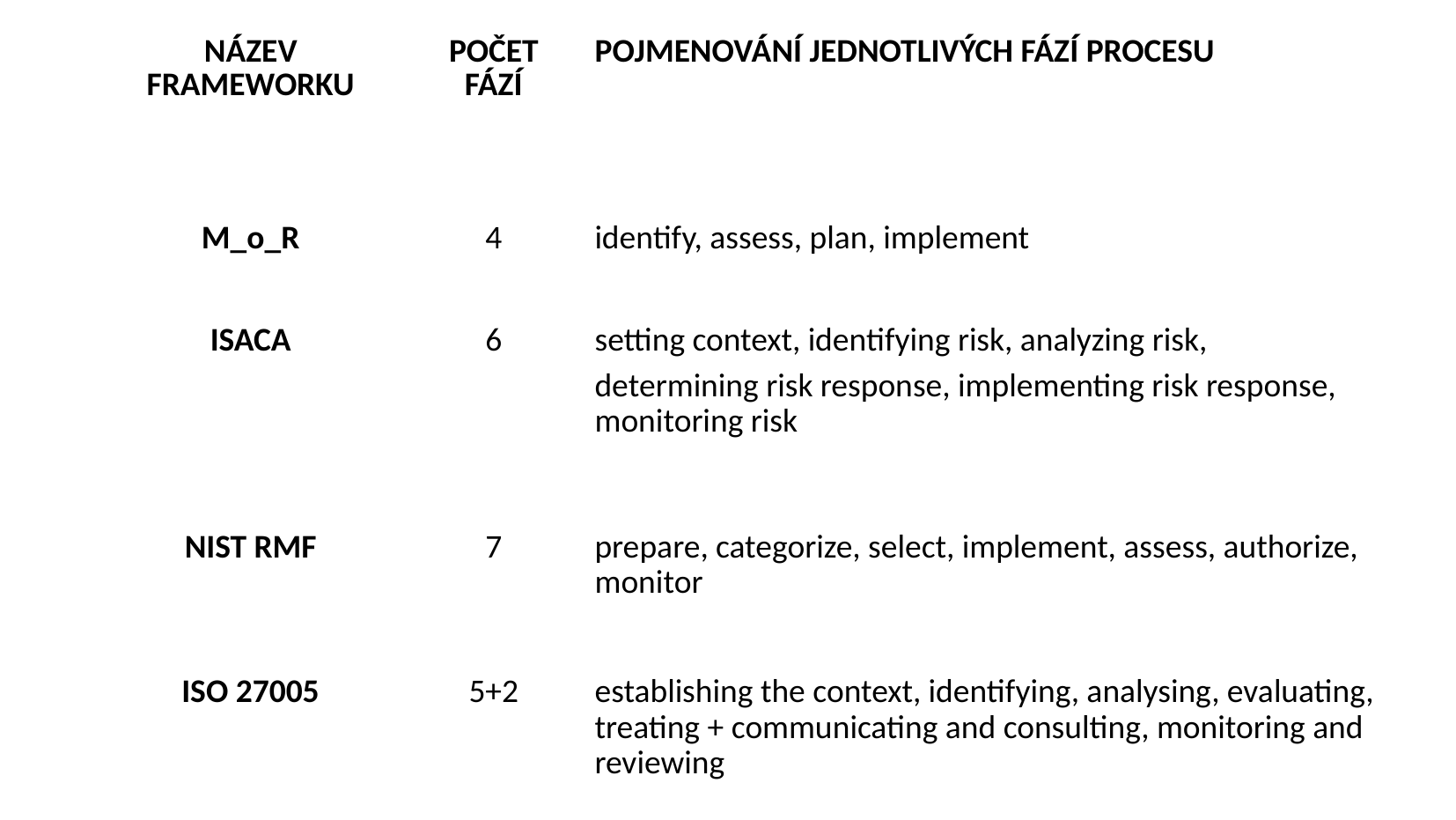

| Název frameworku | Počet fází | Pojmenování jednotlivých fází procesu |
| --- | --- | --- |
| M\_o\_R | 4 | identify, assess, plan, implement |
| ISACA | 6 | setting context, identifying risk, analyzing risk, determining risk response, implementing risk response, monitoring risk |
| NIST RMF | 7 | prepare, categorize, select, implement, assess, authorize, monitor |
| ISO 27005 | 5+2 | establishing the context, identifying, analysing, evaluating, treating + communicating and consulting, monitoring and reviewing |